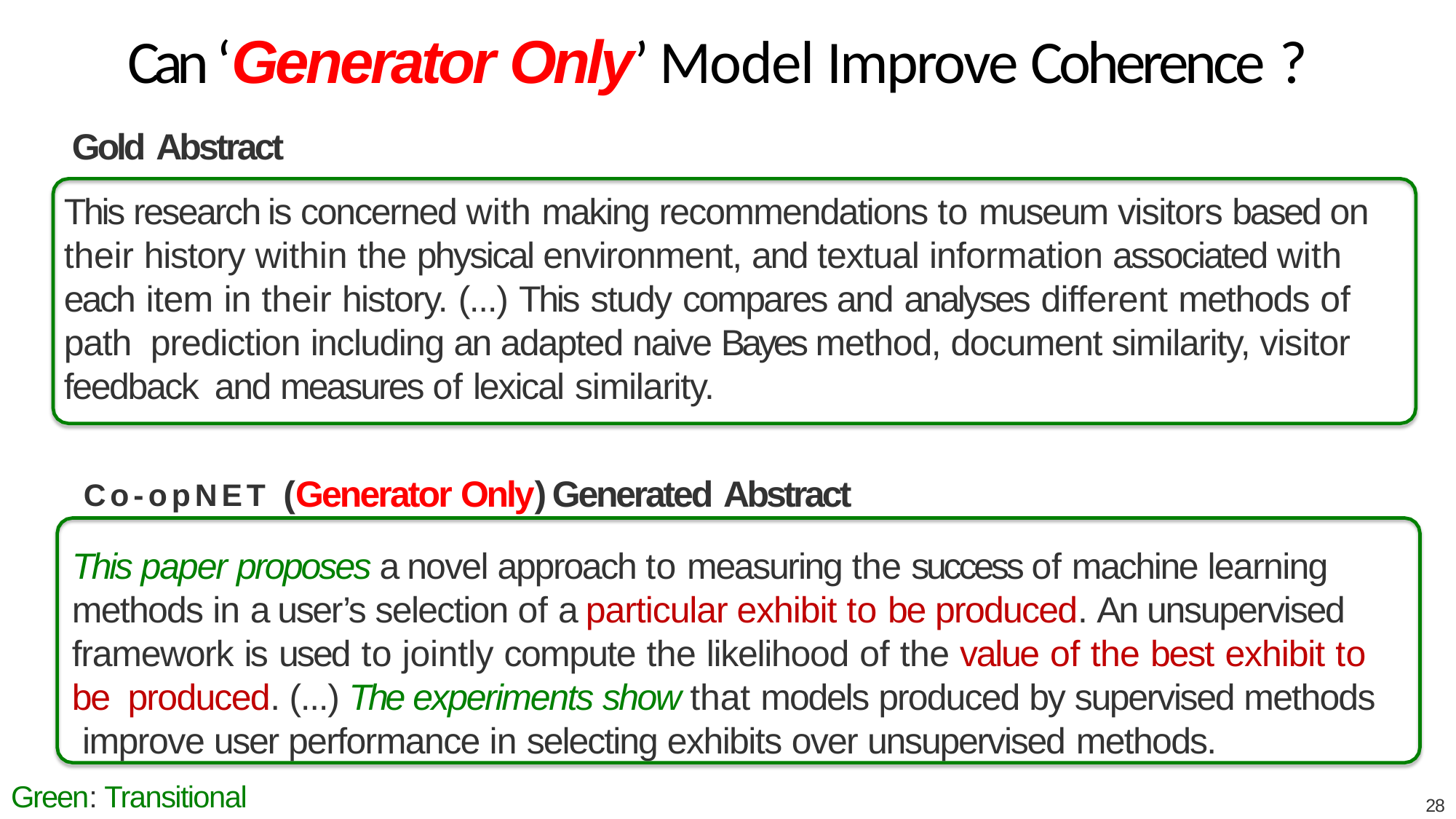

# Can ‘Generator Only’ Model Improve Coherence ?
Gold Abstract
This research is concerned with making recommendations to museum visitors based on  their history within the physical environment, and textual information associated with  each item in their history. (...) This study compares and analyses different methods of path  prediction including an adapted naive Bayes method, document similarity, visitor feedback  and measures of lexical similarity.

Co-opNET (Generator Only) Generated Abstract
This paper proposes a novel approach to measuring the success of machine learning  methods in a user’s selection of a particular exhibit to be produced. An unsupervised  framework is used to jointly compute the likelihood of the value of the best exhibit to be  produced. (...) The experiments show that models produced by supervised methods  improve user performance in selecting exhibits over unsupervised methods.

Green: Transitional Phrases
28